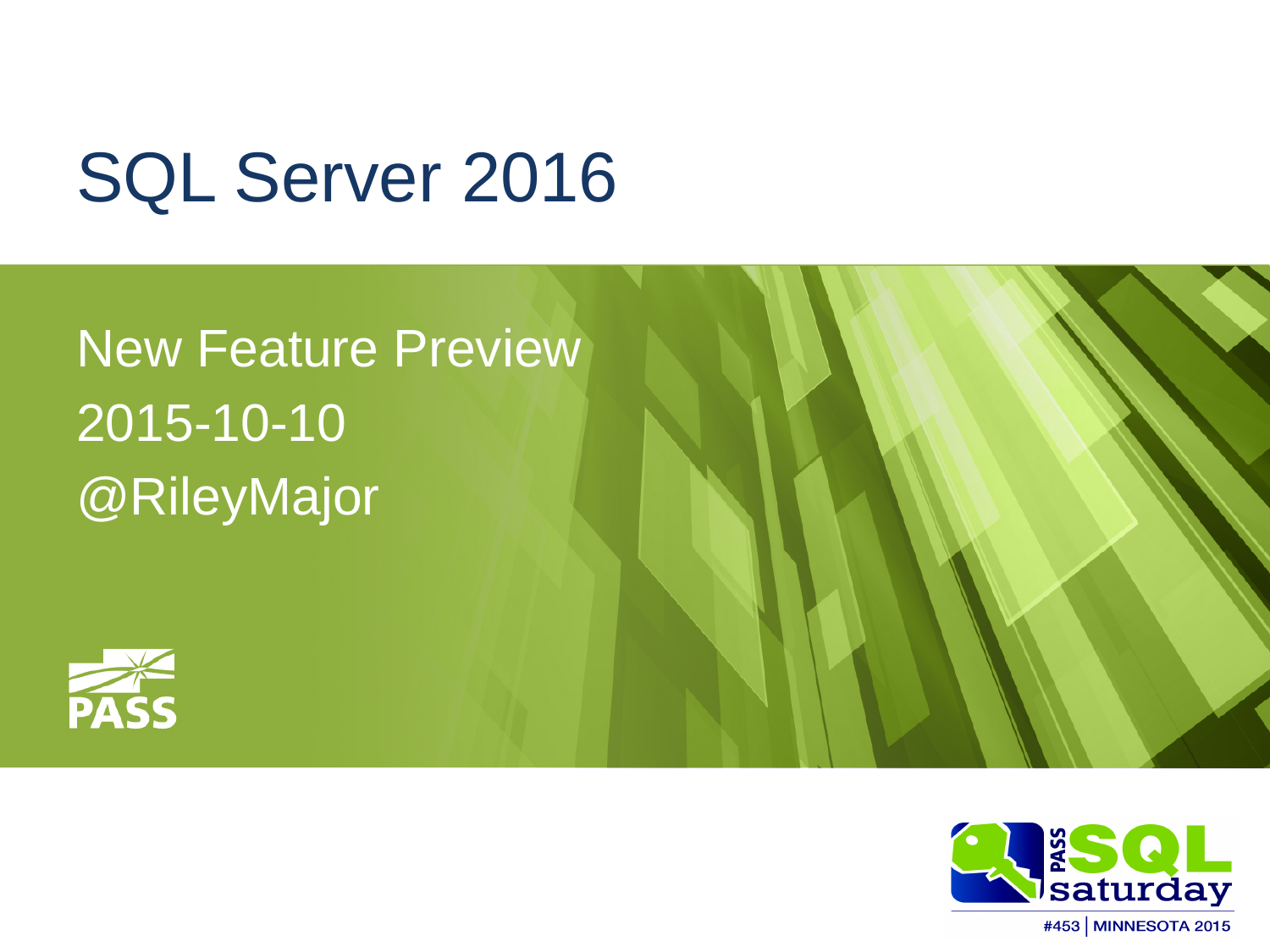

# SQL Server 2016
New Feature Preview
2015-10-10
@RileyMajor